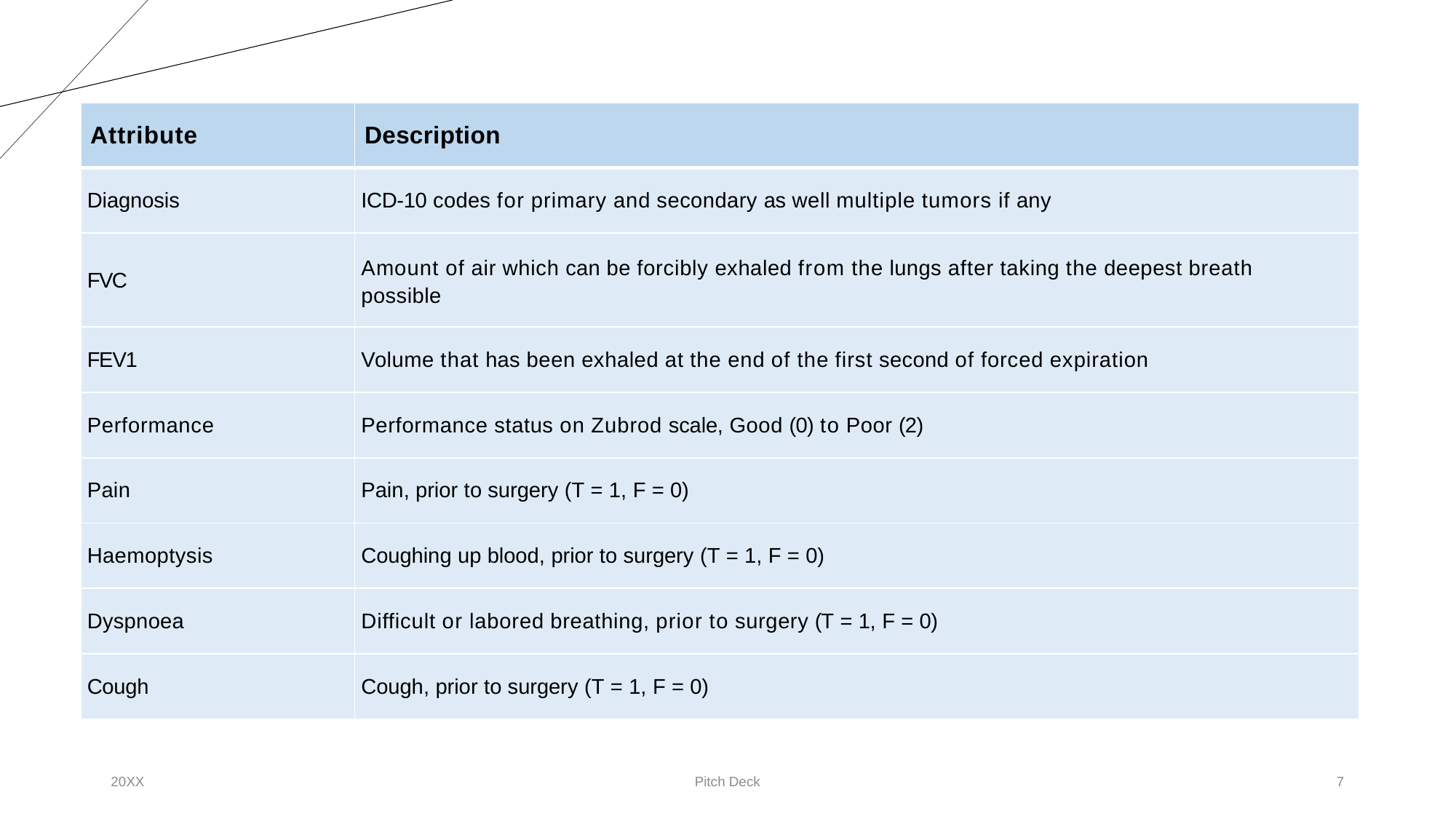

| Attribute | Description |
| --- | --- |
| Diagnosis | ICD-10 codes for primary and secondary as well multiple tumors if any |
| FVC | Amount of air which can be forcibly exhaled from the lungs after taking the deepest breath  possible |
| FEV1 | Volume that has been exhaled at the end of the first second of forced expiration |
| Performance | Performance status on Zubrod scale, Good (0) to Poor (2) |
| Pain | Pain, prior to surgery (T = 1, F = 0) |
| Haemoptysis | Coughing up blood, prior to surgery (T = 1, F = 0) |
| Dyspnoea | Difficult or labored breathing, prior to surgery (T = 1, F = 0) |
| Cough | Cough, prior to surgery (T = 1, F = 0) |
20XX
Pitch Deck
7